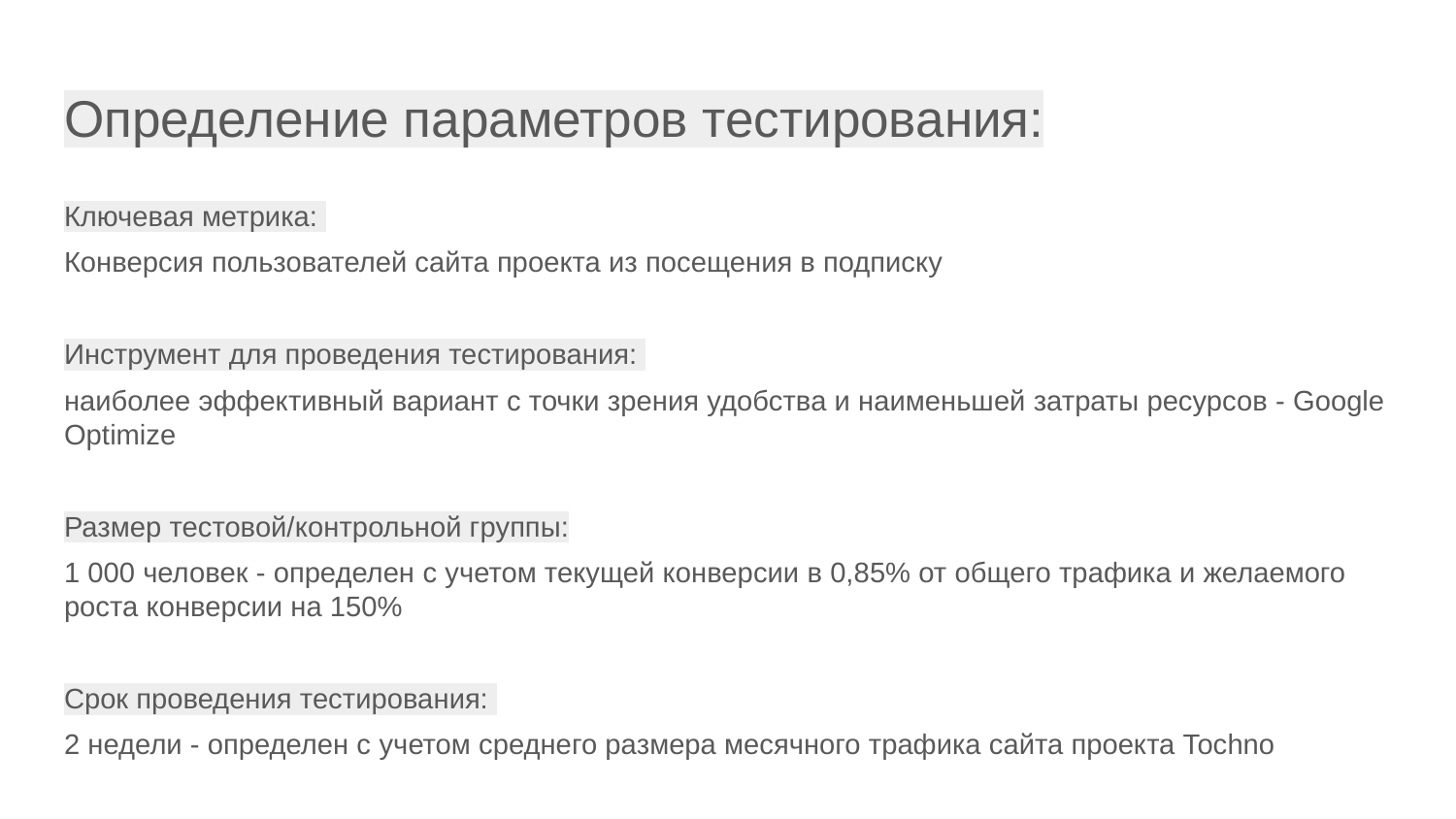

# Определение параметров тестирования:
Ключевая метрика:
Конверсия пользователей сайта проекта из посещения в подписку

Инструмент для проведения тестирования:
наиболее эффективный вариант с точки зрения удобства и наименьшей затраты ресурсов - Google Optimize

Размер тестовой/контрольной группы:
1 000 человек - определен с учетом текущей конверсии в 0,85% от общего трафика и желаемого роста конверсии на 150%

Срок проведения тестирования:
2 недели - определен с учетом среднего размера месячного трафика сайта проекта Tochno